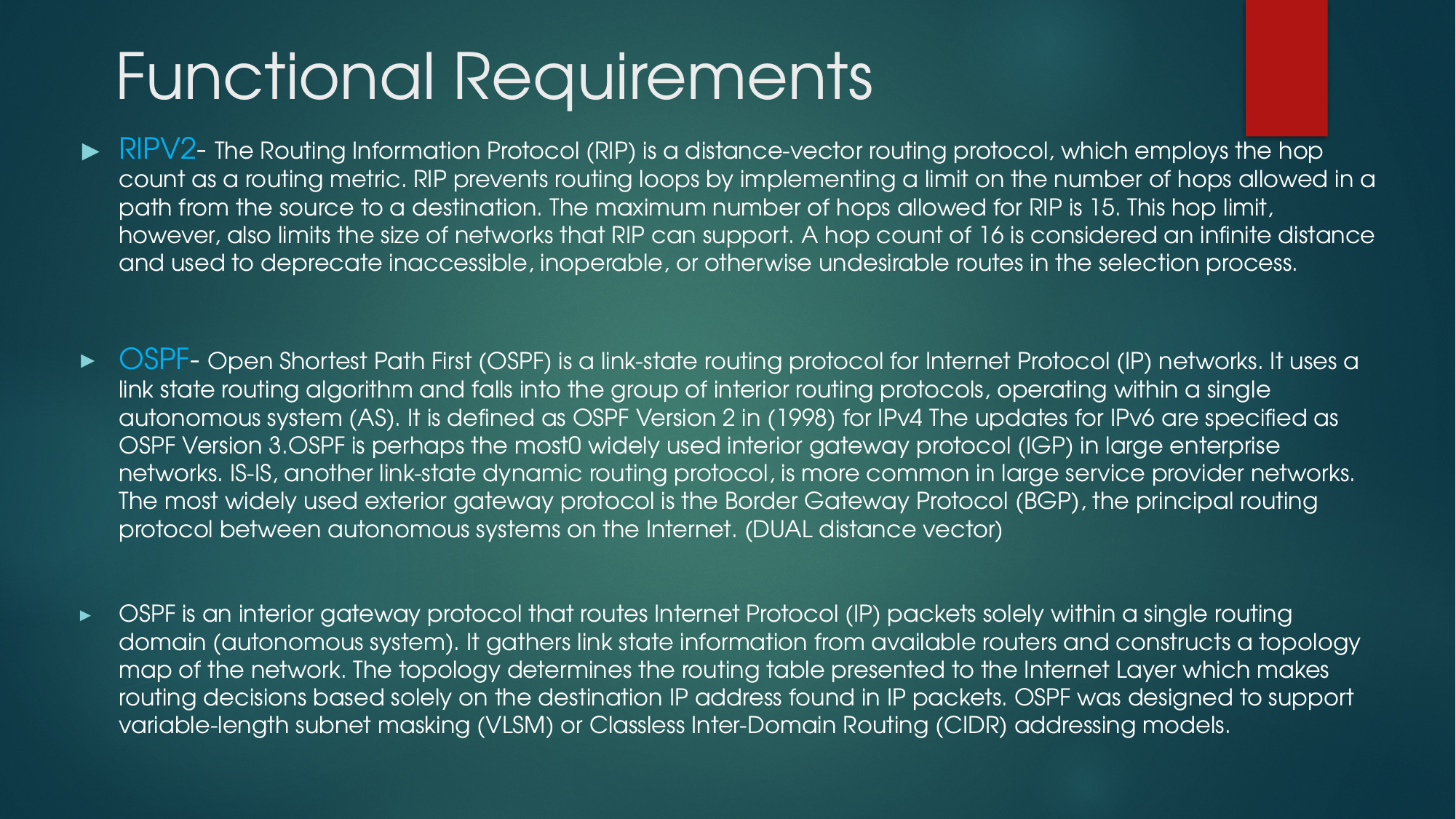

Functional Requirements

RIPV2- The Routing Information Protocol (RIP) is a distance-vector routing protocol, which employs the hop count as a routing metric. RIP prevents routing loops by implementing a limit on the number of hops allowed in a path from the source to a destination. The maximum number of hops allowed for RIP is 15. This hop limit, however, also limits the size of networks that RIP can support. A hop count of 16 is considered an infinite distance and used to deprecate inaccessible, inoperable, or otherwise undesirable routes in the selection process.

OSPF- Open Shortest Path First (OSPF) is a link-state routing protocol for Internet Protocol (IP) networks. It uses a link state routing algorithm and falls into the group of interior routing protocols, operating within a single autonomous system (AS). It is defined as OSPF Version 2 in (1998) for IPv4 The updates for IPv6 are specified as OSPF Version 3.OSPF is perhaps the most0 widely used interior gateway protocol (IGP) in large enterprise networks. IS-IS, another link-state dynamic routing protocol, is more common in large service provider networks. The most widely used exterior gateway protocol is the Border Gateway Protocol (BGP), the principal routing protocol between autonomous systems on the Internet. (DUAL distance vector)

OSPF is an interior gateway protocol that routes Internet Protocol (IP) packets solely within a single routing domain (autonomous system). It gathers link state information from available routers and constructs a topology map of the network. The topology determines the routing table presented to the Internet Layer which makes routing decisions based solely on the destination IP address found in IP packets. OSPF was designed to support variable-length subnet masking (VLSM) or Classless Inter-Domain Routing (CIDR) addressing models.